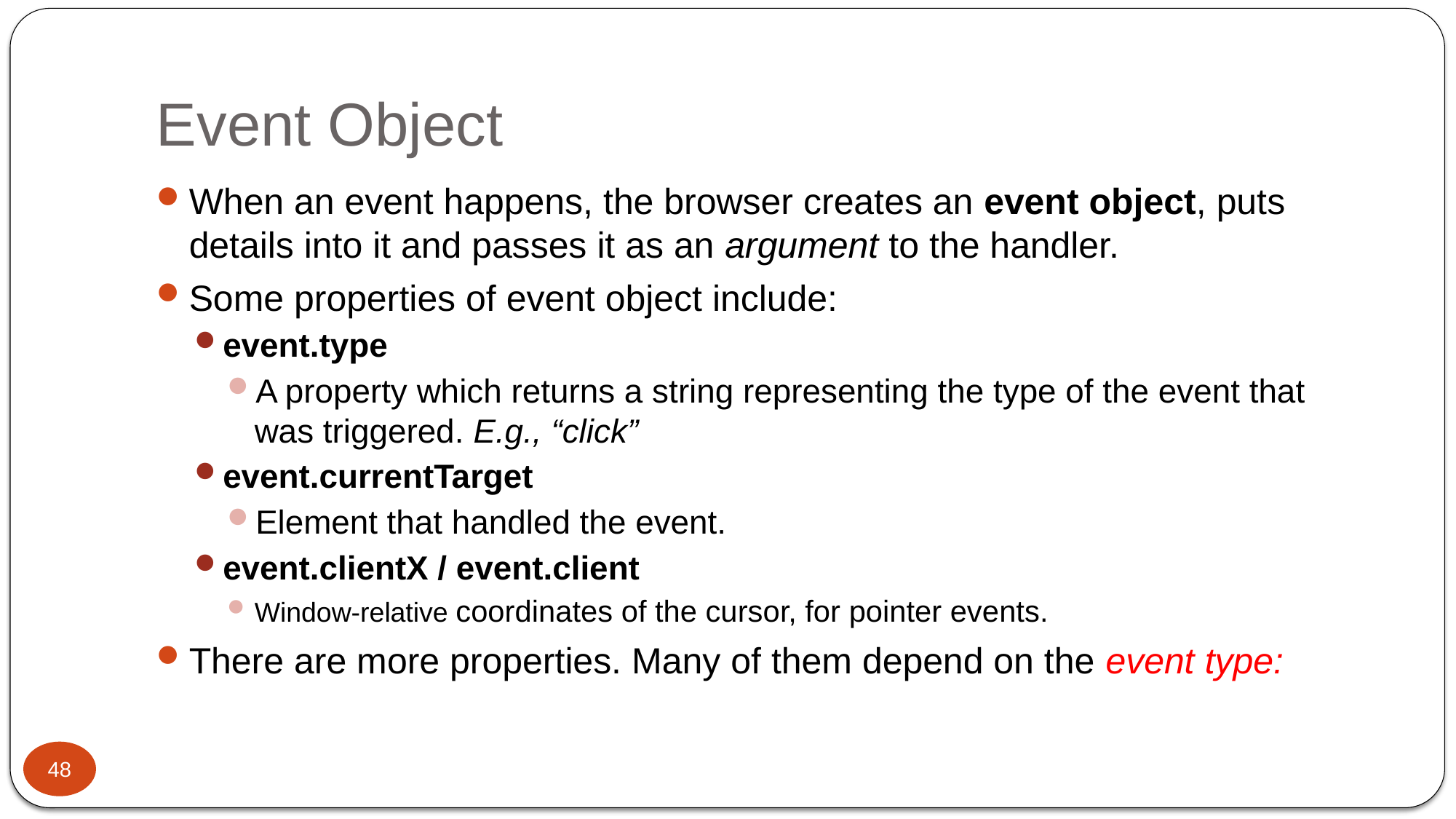

# Event Object
When an event happens, the browser creates an event object, puts details into it and passes it as an argument to the handler.
Some properties of event object include:
event.type
A property which returns a string representing the type of the event that was triggered. E.g., “click”
event.currentTarget
Element that handled the event.
event.clientX / event.client
Window-relative coordinates of the cursor, for pointer events.
There are more properties. Many of them depend on the event type:

48